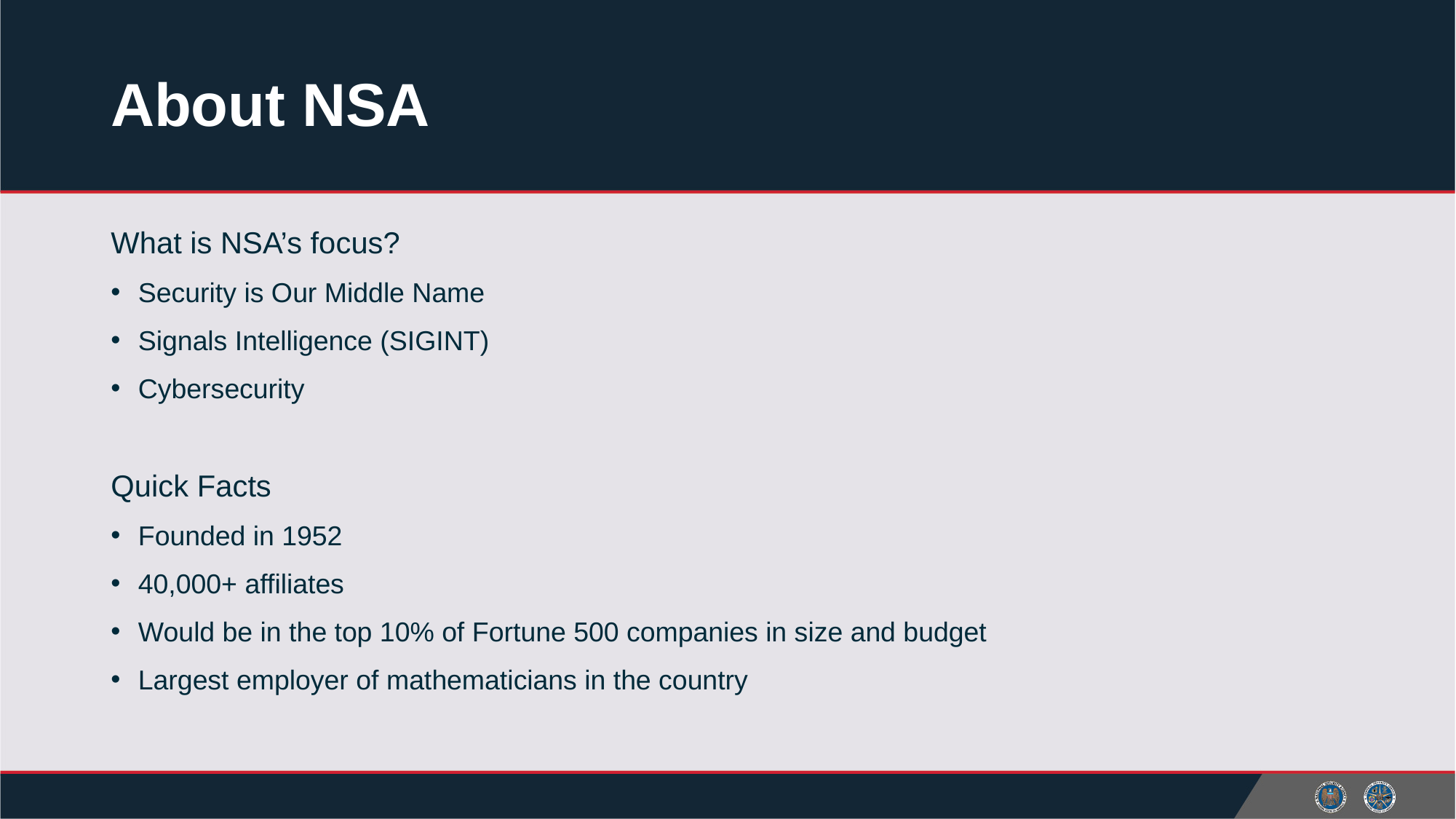

# About NSA
What is NSA’s focus?
Security is Our Middle Name
Signals Intelligence (SIGINT)
Cybersecurity

Quick Facts
Founded in 1952
40,000+ affiliates
Would be in the top 10% of Fortune 500 companies in size and budget
Largest employer of mathematicians in the country